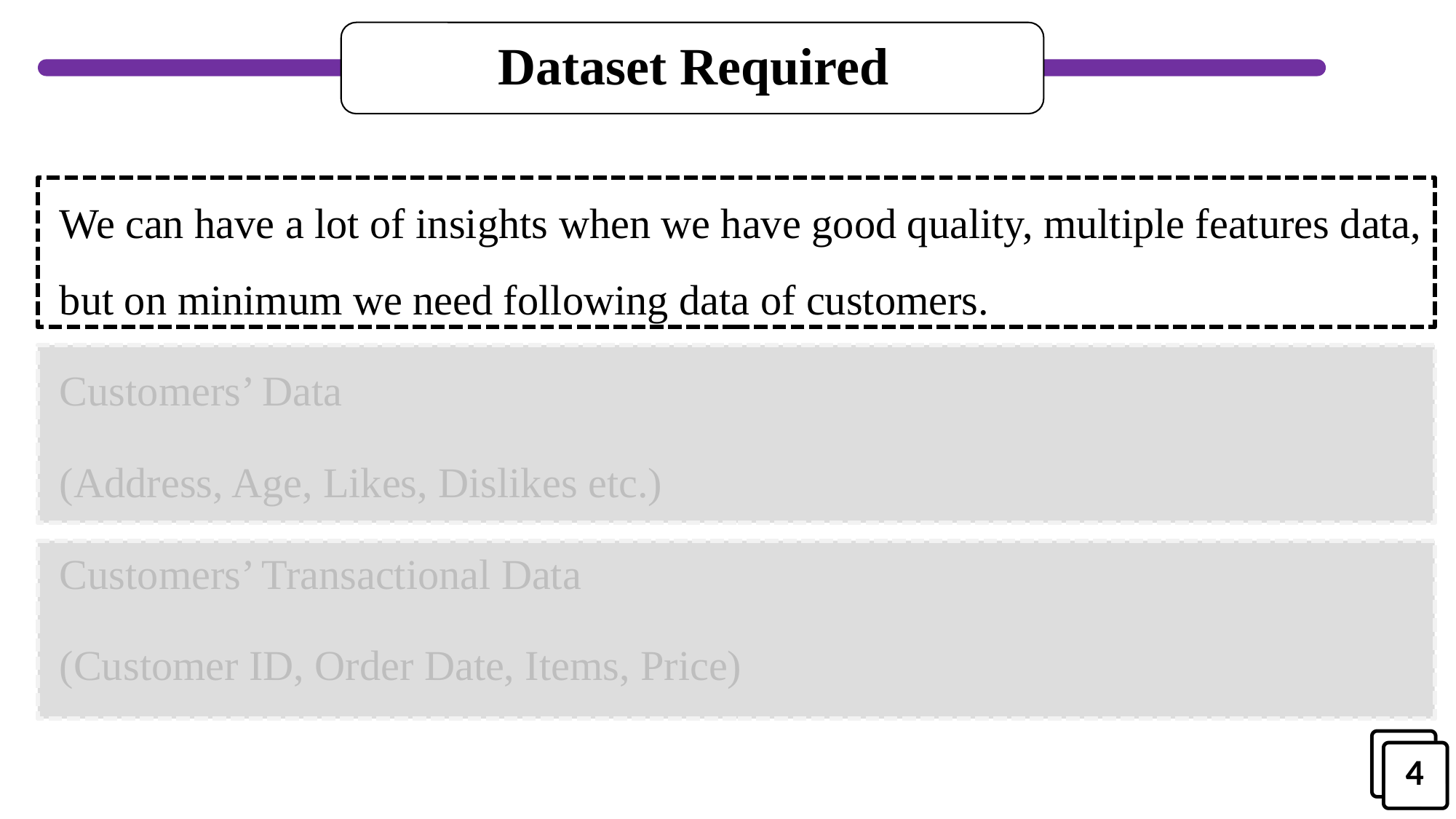

# Dataset Required

We can have a lot of insights when we have good quality, multiple features data, but on minimum we need following data of customers.
Customers’ Data
(Address, Age, Likes, Dislikes etc.)
Customers’ Transactional Data
(Customer ID, Order Date, Items, Price)

4